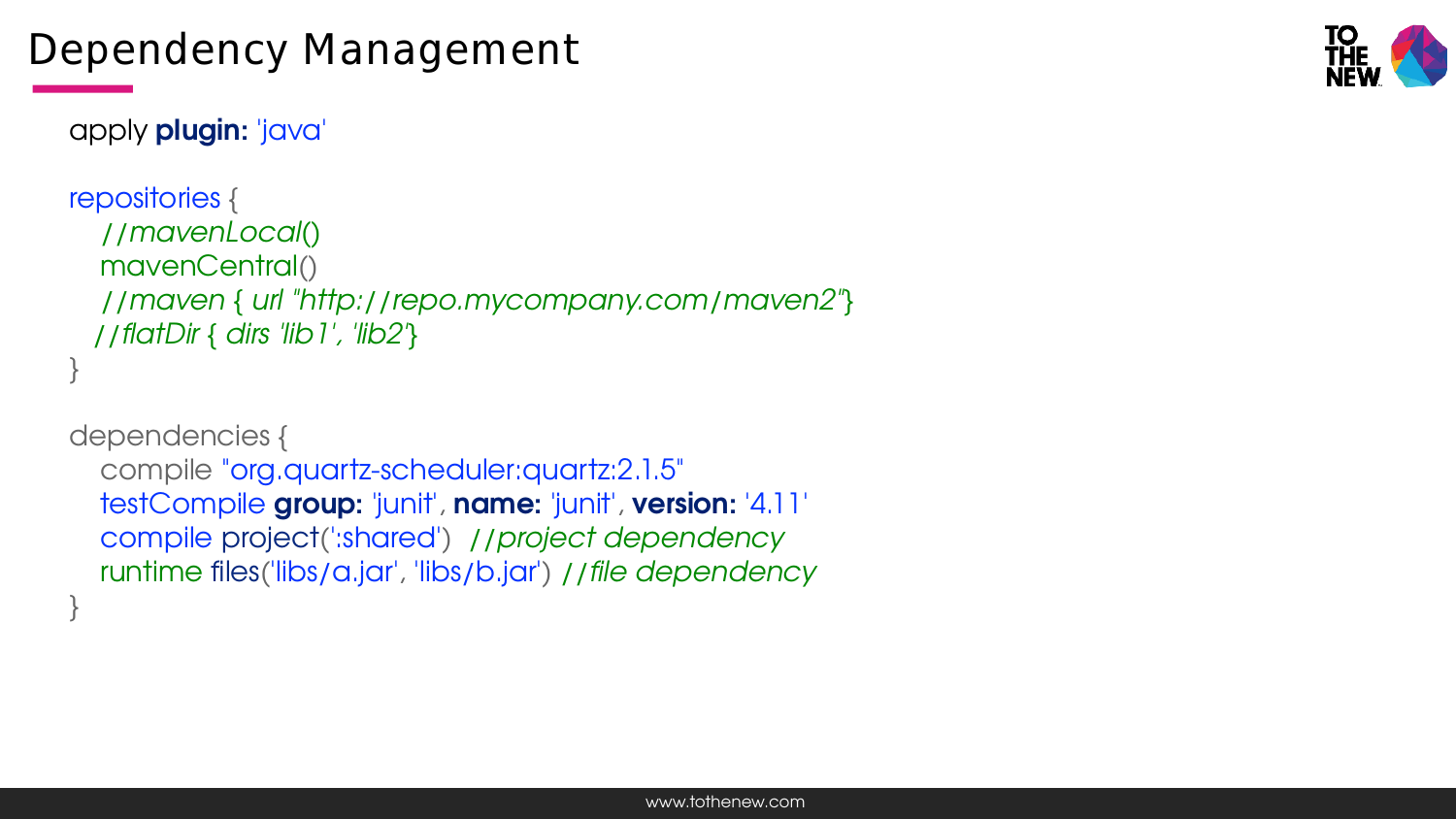

# Dependency Management
  apply plugin: 'java'

  repositories {
      //mavenLocal()
      mavenCentral()
      //maven { url "http://repo.mycompany.com/maven2"}
     //flatDir { dirs 'lib1', 'lib2'}
  }

  dependencies {
      compile "org.quartz-scheduler:quartz:2.1.5"
      testCompile group: 'junit', name: 'junit', version: '4.11'
      compile project(':shared')  //project dependency
      runtime files('libs/a.jar', 'libs/b.jar') //file dependency
  }